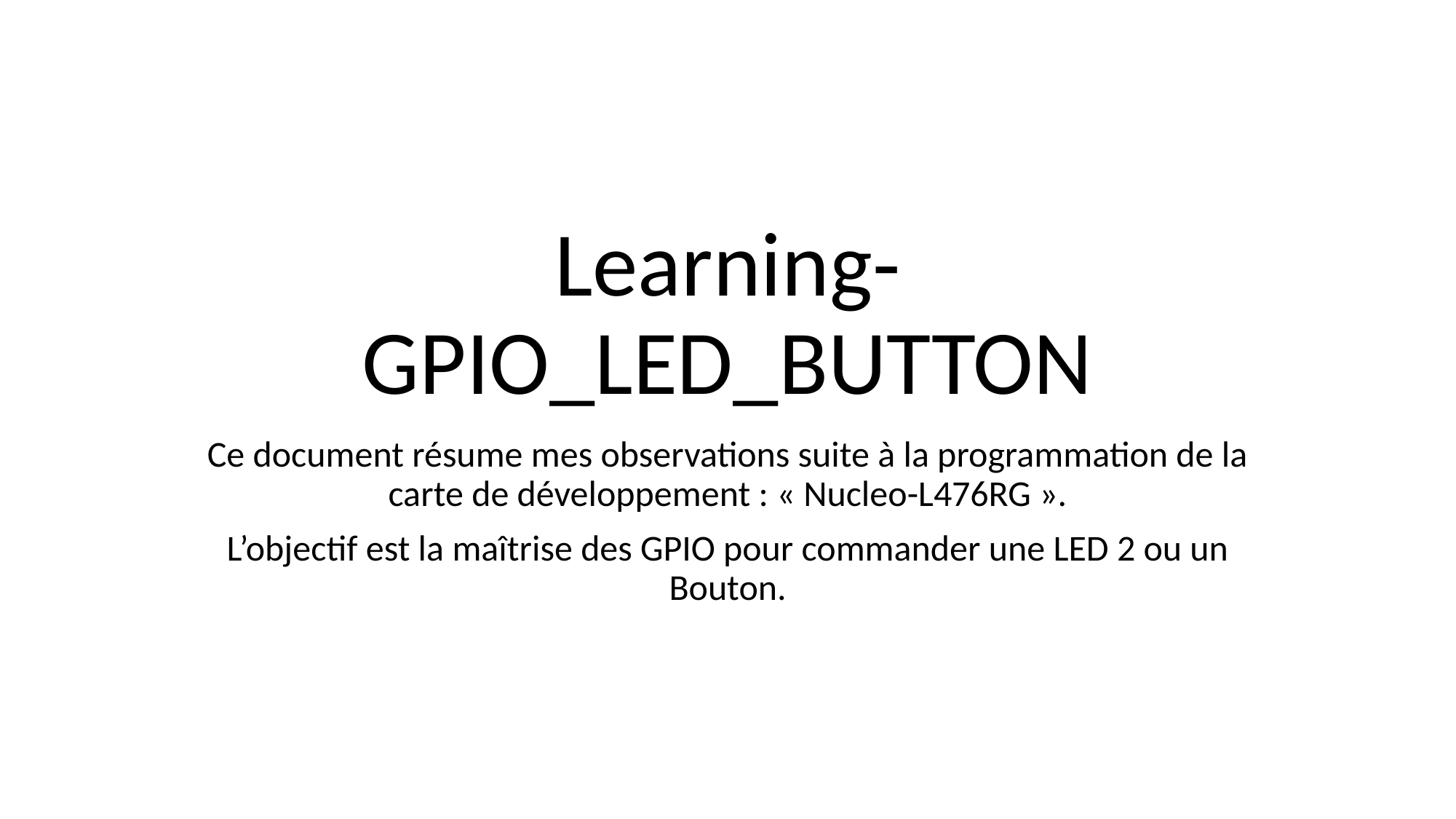

# Learning-GPIO_LED_BUTTON
Ce document résume mes observations suite à la programmation de la carte de développement : « Nucleo-L476RG ».
L’objectif est la maîtrise des GPIO pour commander une LED 2 ou un Bouton.